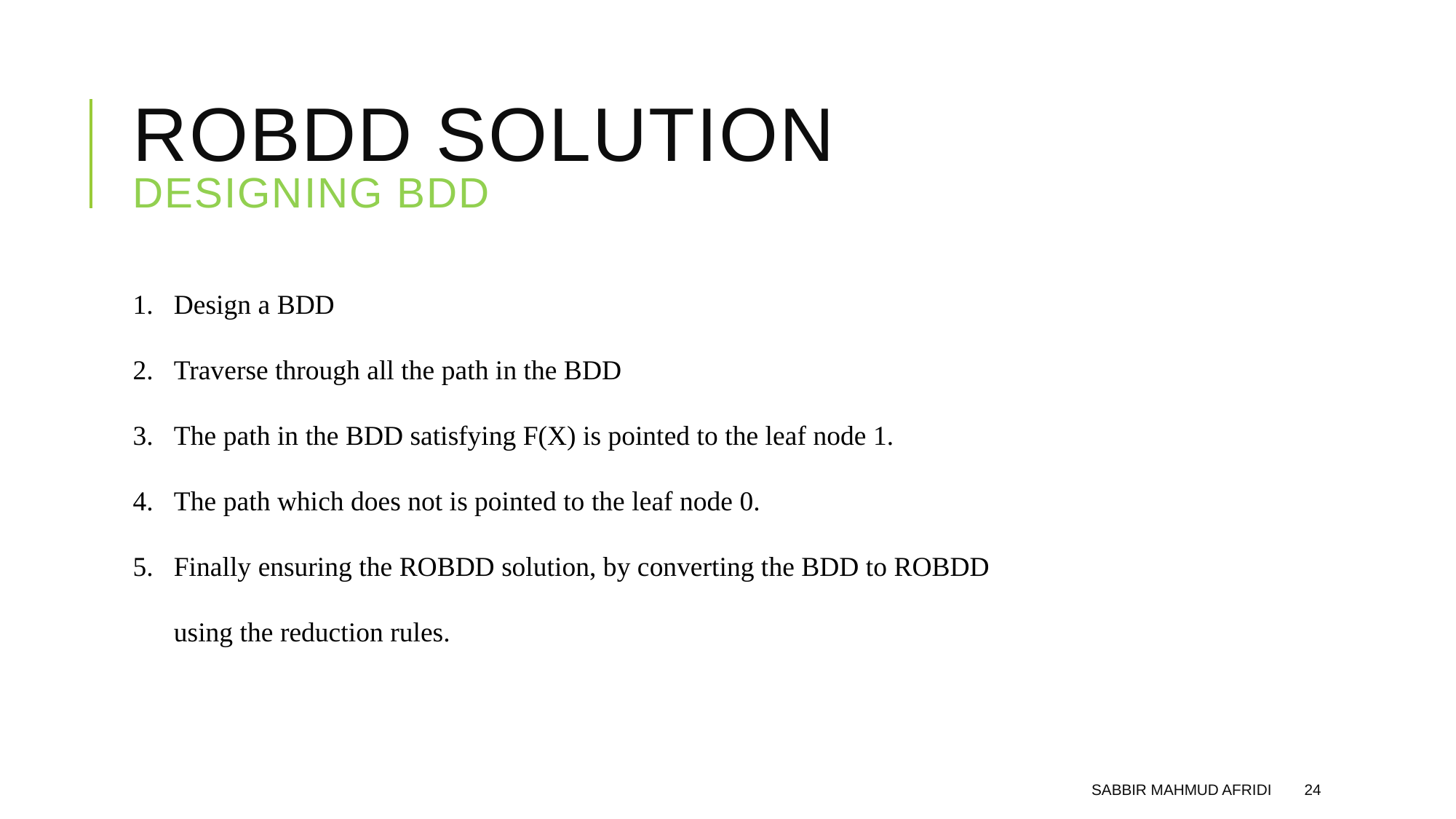

# ROBDD Solution Designing BDD
Design a BDD
Traverse through all the path in the BDD
The path in the BDD satisfying F(X) is pointed to the leaf node 1.
The path which does not is pointed to the leaf node 0.
Finally ensuring the ROBDD solution, by converting the BDD to ROBDD using the reduction rules.
Sabbir Mahmud Afridi
24